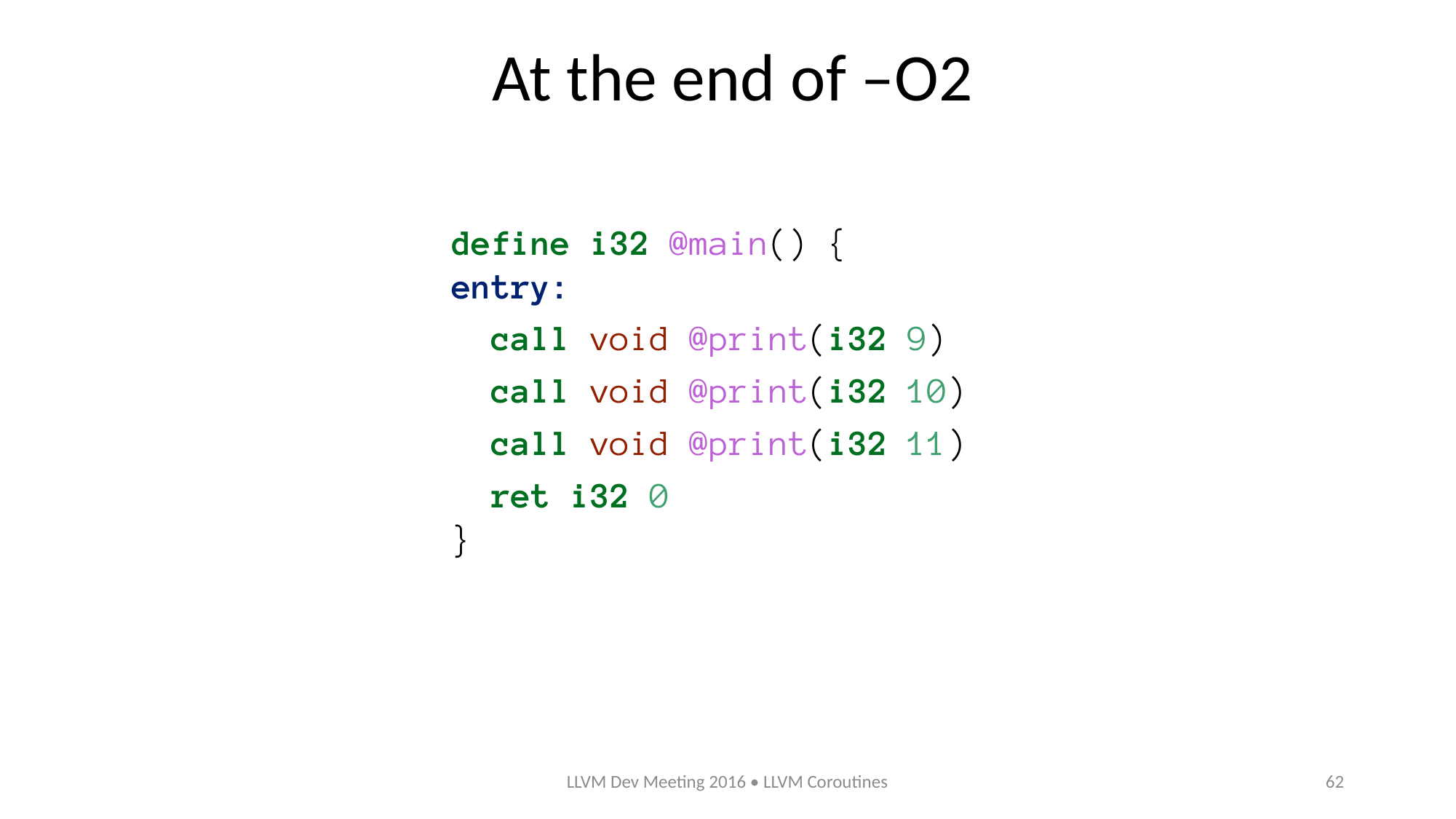

# At the end of –O2
define i32 @main() {
entry:
  call void @print(i32 9)
  call void @print(i32 10)
  call void @print(i32 11)
  ret i32 0
}
LLVM Dev Meeting 2016 • LLVM Coroutines
62